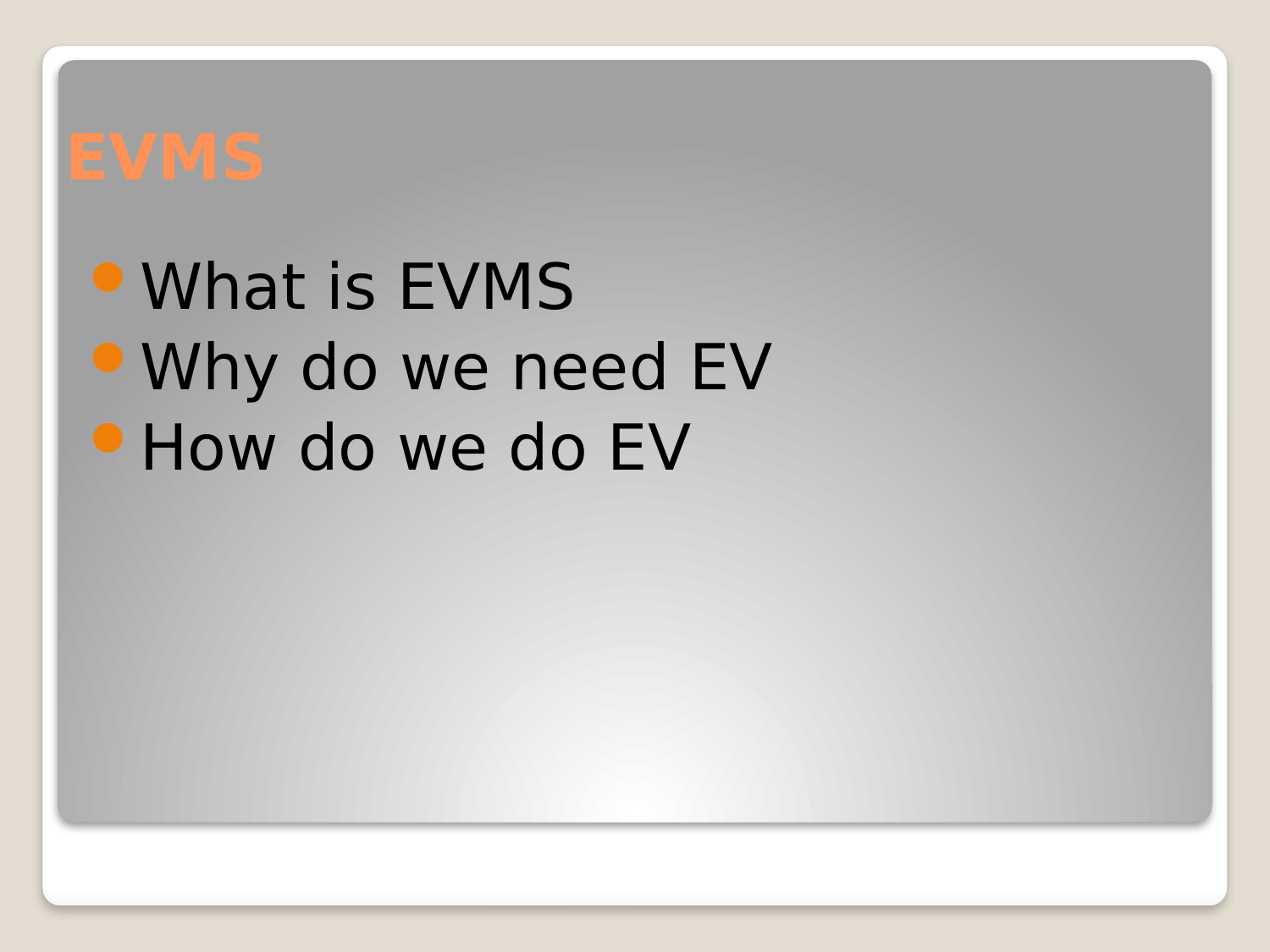

# EVMS
What is EVMS
Why do we need EV
How do we do EV